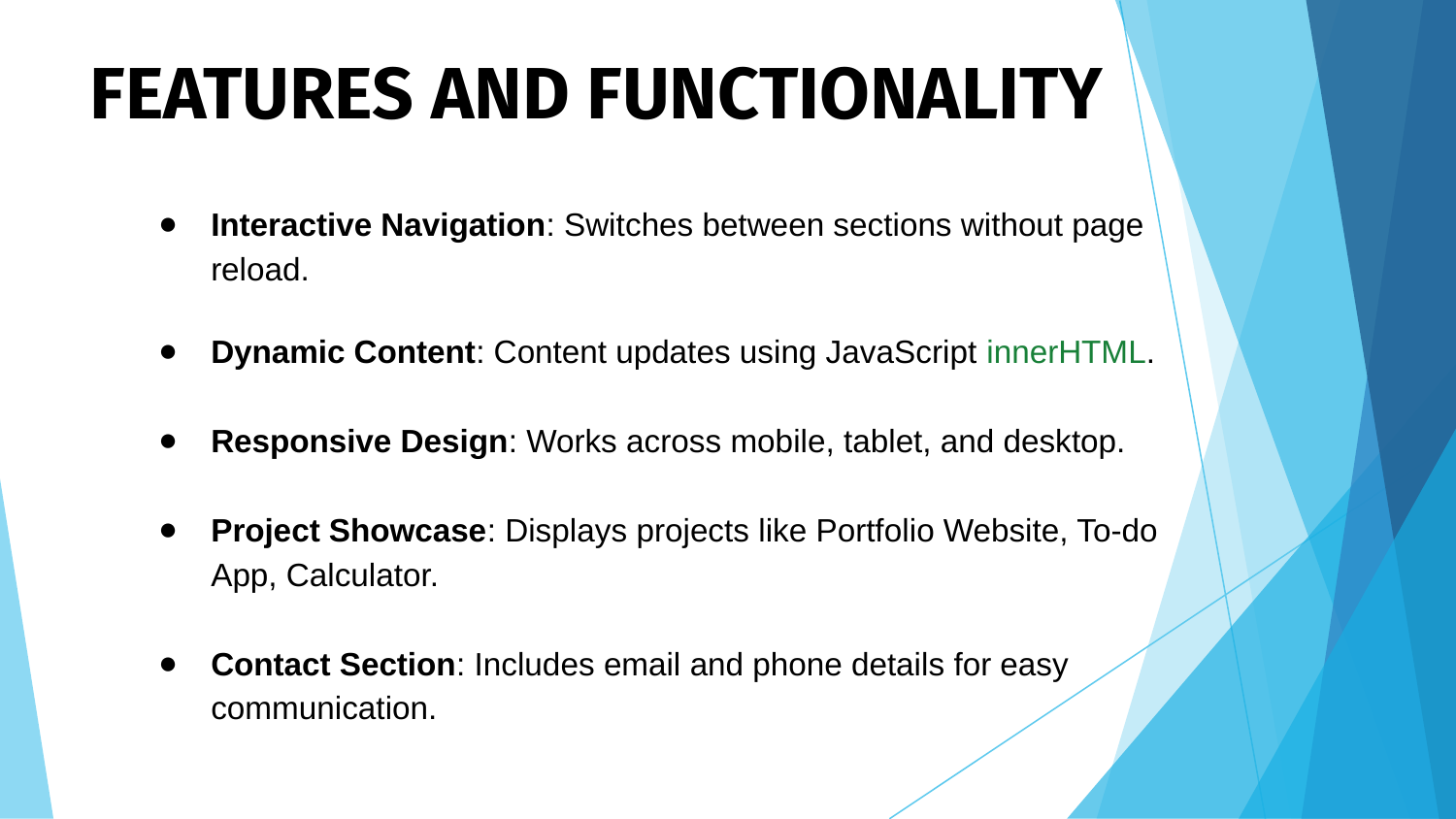

# FEATURES AND FUNCTIONALITY
Interactive Navigation: Switches between sections without page reload.
Dynamic Content: Content updates using JavaScript innerHTML.
Responsive Design: Works across mobile, tablet, and desktop.
Project Showcase: Displays projects like Portfolio Website, To-do App, Calculator.
Contact Section: Includes email and phone details for easy communication.